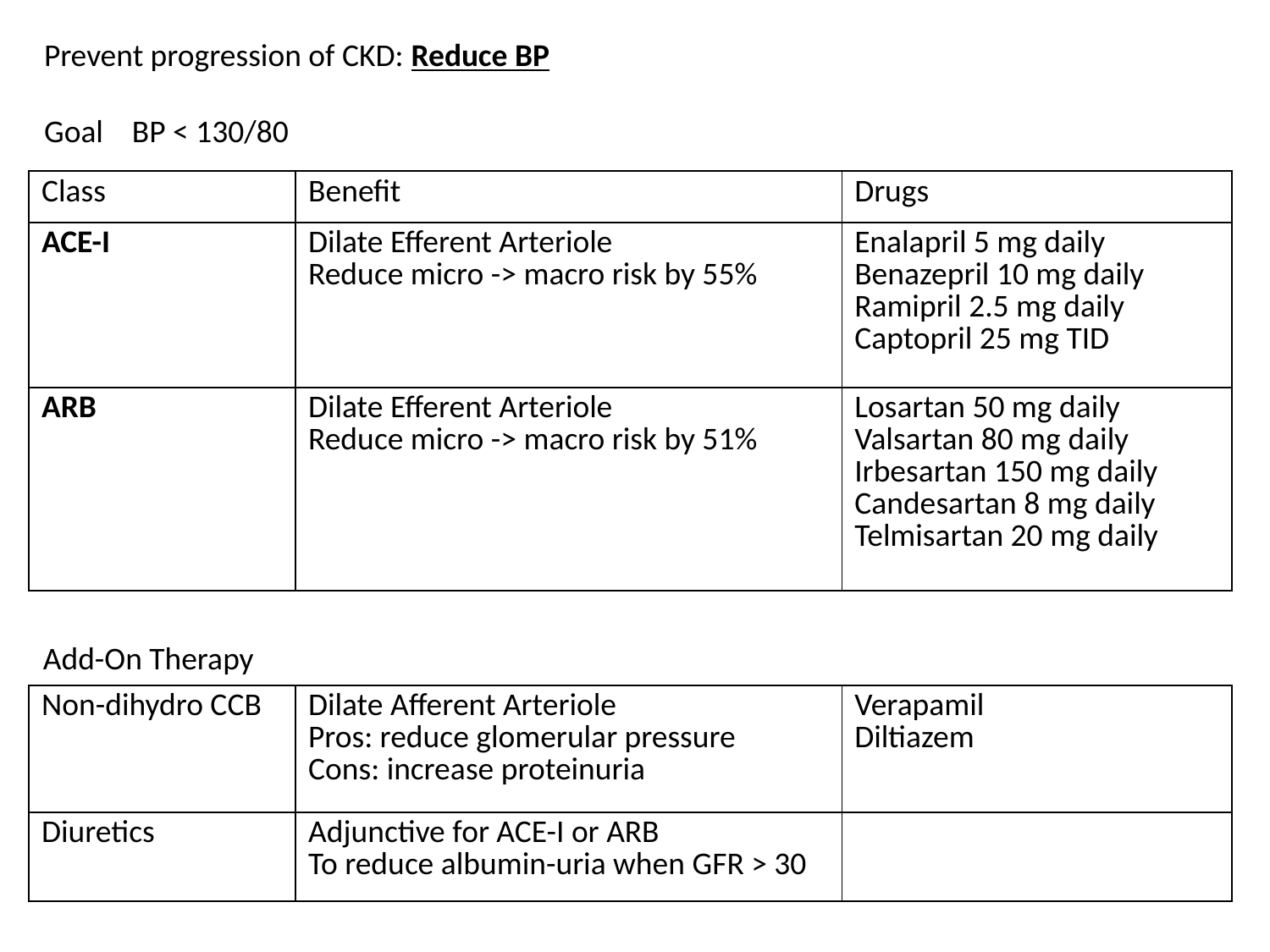

Prevent progression of CKD: Reduce BP

Goal    BP < 130/80
| Class | Benefit | Drugs |
| --- | --- | --- |
| ACE-I | Dilate Efferent Arteriole Reduce micro -> macro risk by 55% | Enalapril 5 mg daily Benazepril 10 mg daily Ramipril 2.5 mg daily Captopril 25 mg TID |
| ARB | Dilate Efferent Arteriole Reduce micro -> macro risk by 51% | Losartan 50 mg daily Valsartan 80 mg daily Irbesartan 150 mg daily Candesartan 8 mg daily Telmisartan 20 mg daily |
Add-On Therapy
| Non-dihydro CCB | Dilate Afferent Arteriole Pros: reduce glomerular pressure Cons: increase proteinuria | Verapamil Diltiazem |
| --- | --- | --- |
| Diuretics | Adjunctive for ACE-I or ARB To reduce albumin-uria when GFR > 30 |  |